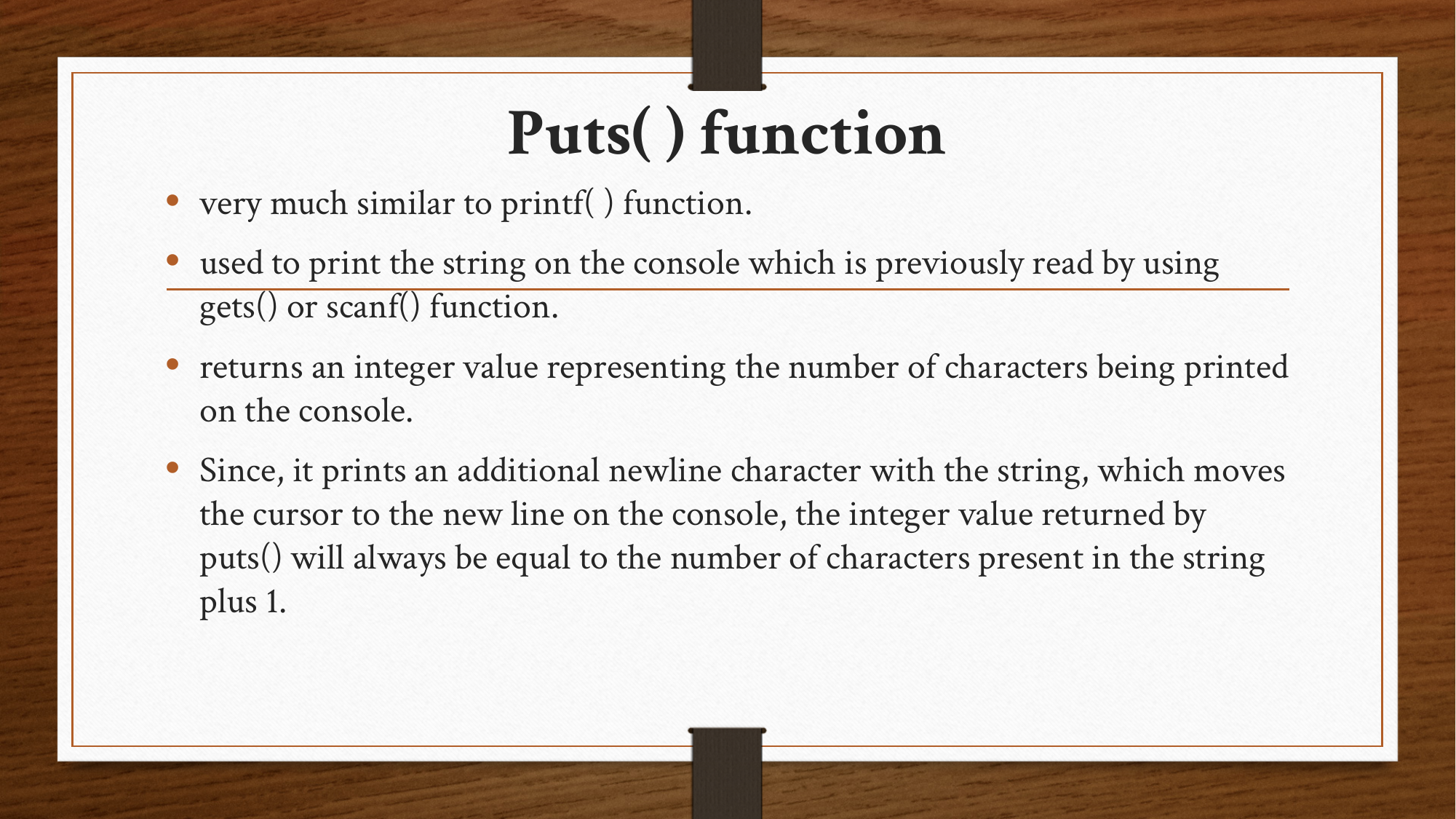

# Puts( ) function
very much similar to printf( ) function.
used to print the string on the console which is previously read by using gets() or scanf() function.
returns an integer value representing the number of characters being printed on the console.
Since, it prints an additional newline character with the string, which moves the cursor to the new line on the console, the integer value returned by puts() will always be equal to the number of characters present in the string plus 1.